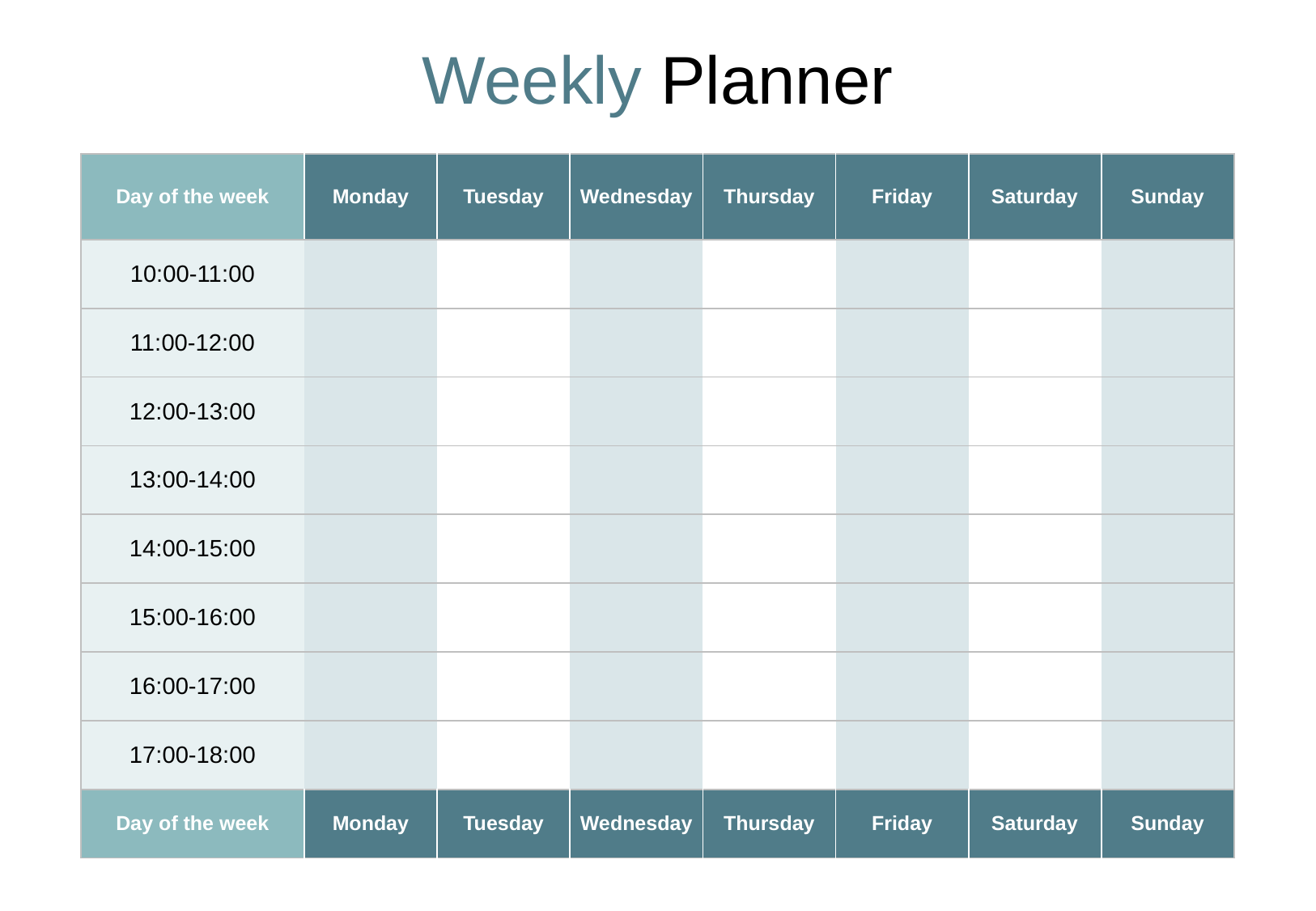

Weekly Planner
| Day of the week | Monday | Tuesday | Wednesday | Thursday | Friday | Saturday | Sunday |
| --- | --- | --- | --- | --- | --- | --- | --- |
| 10:00-11:00 |  |  |  |  |  |  |  |
| 11:00-12:00 |  |  |  |  |  |  |  |
| 12:00-13:00 |  |  |  |  |  |  |  |
| 13:00-14:00 |  |  |  |  |  |  |  |
| 14:00-15:00 |  |  |  |  |  |  |  |
| 15:00-16:00 |  |  |  |  |  |  |  |
| 16:00-17:00 |  |  |  |  |  |  |  |
| 17:00-18:00 |  |  |  |  |  |  |  |
| Day of the week | Monday | Tuesday | Wednesday | Thursday | Friday | Saturday | Sunday |